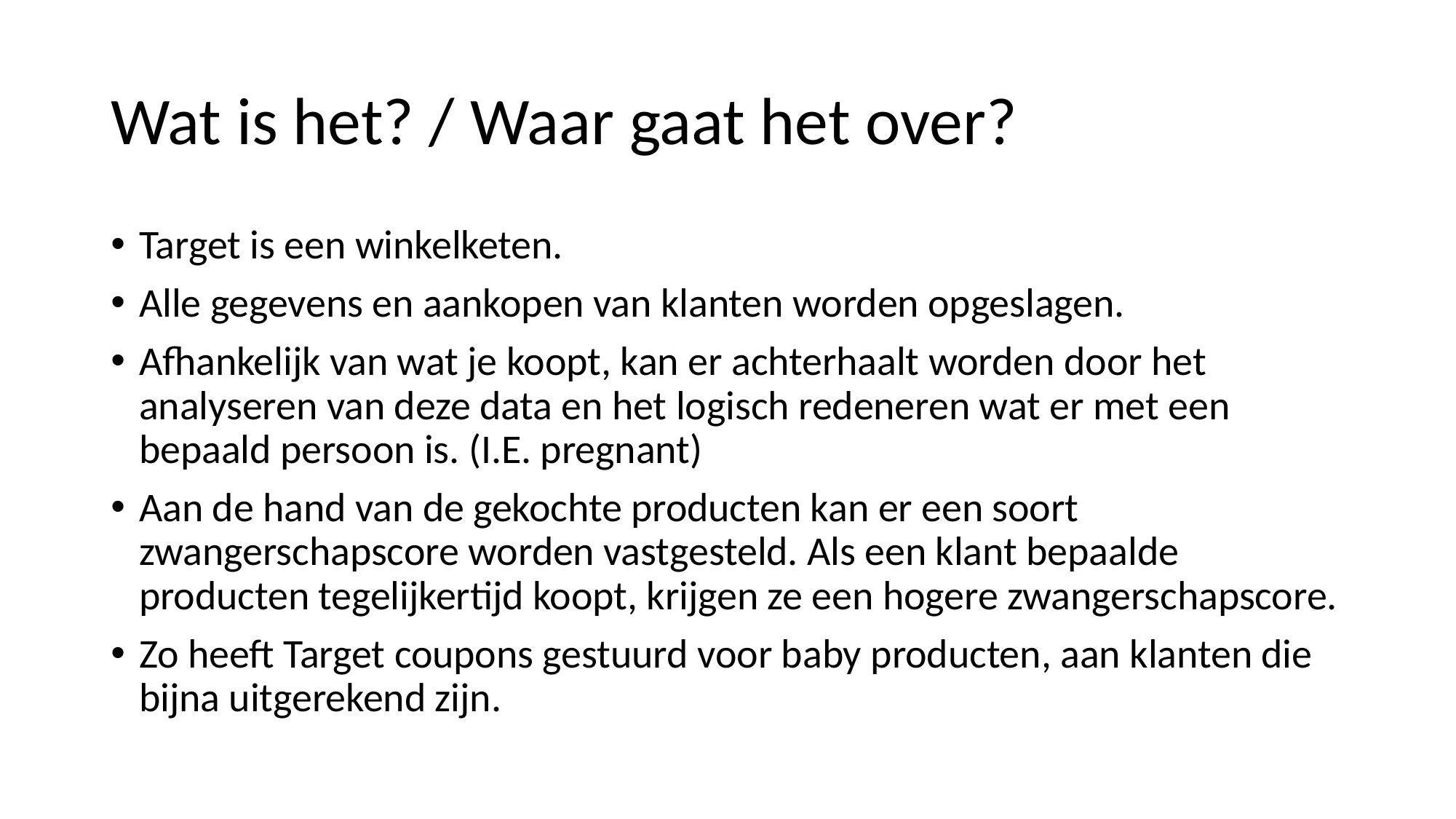

# Wat is het? / Waar gaat het over?
Target is een winkelketen.
Alle gegevens en aankopen van klanten worden opgeslagen.
Afhankelijk van wat je koopt, kan er achterhaalt worden door het analyseren van deze data en het logisch redeneren wat er met een bepaald persoon is. (I.E. pregnant)
Aan de hand van de gekochte producten kan er een soort zwangerschapscore worden vastgesteld. Als een klant bepaalde producten tegelijkertijd koopt, krijgen ze een hogere zwangerschapscore.
Zo heeft Target coupons gestuurd voor baby producten, aan klanten die bijna uitgerekend zijn.